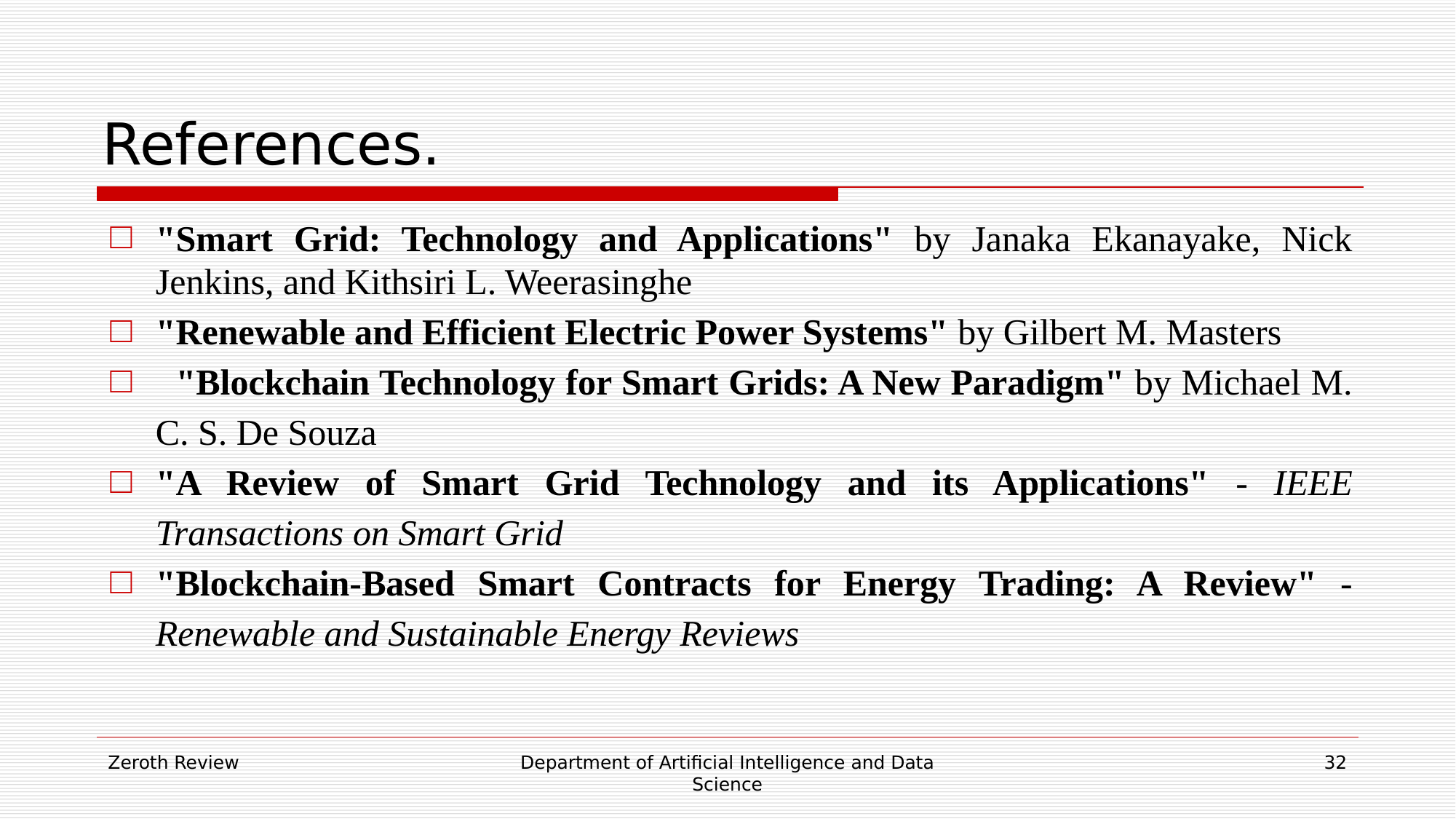

# References.
"Smart Grid: Technology and Applications" by Janaka Ekanayake, Nick Jenkins, and Kithsiri L. Weerasinghe
"Renewable and Efficient Electric Power Systems" by Gilbert M. Masters
  "Blockchain Technology for Smart Grids: A New Paradigm" by Michael M. C. S. De Souza
"A Review of Smart Grid Technology and its Applications" - IEEE Transactions on Smart Grid
"Blockchain-Based Smart Contracts for Energy Trading: A Review" - Renewable and Sustainable Energy Reviews

Zeroth Review
Department of Artificial Intelligence and Data Science
32